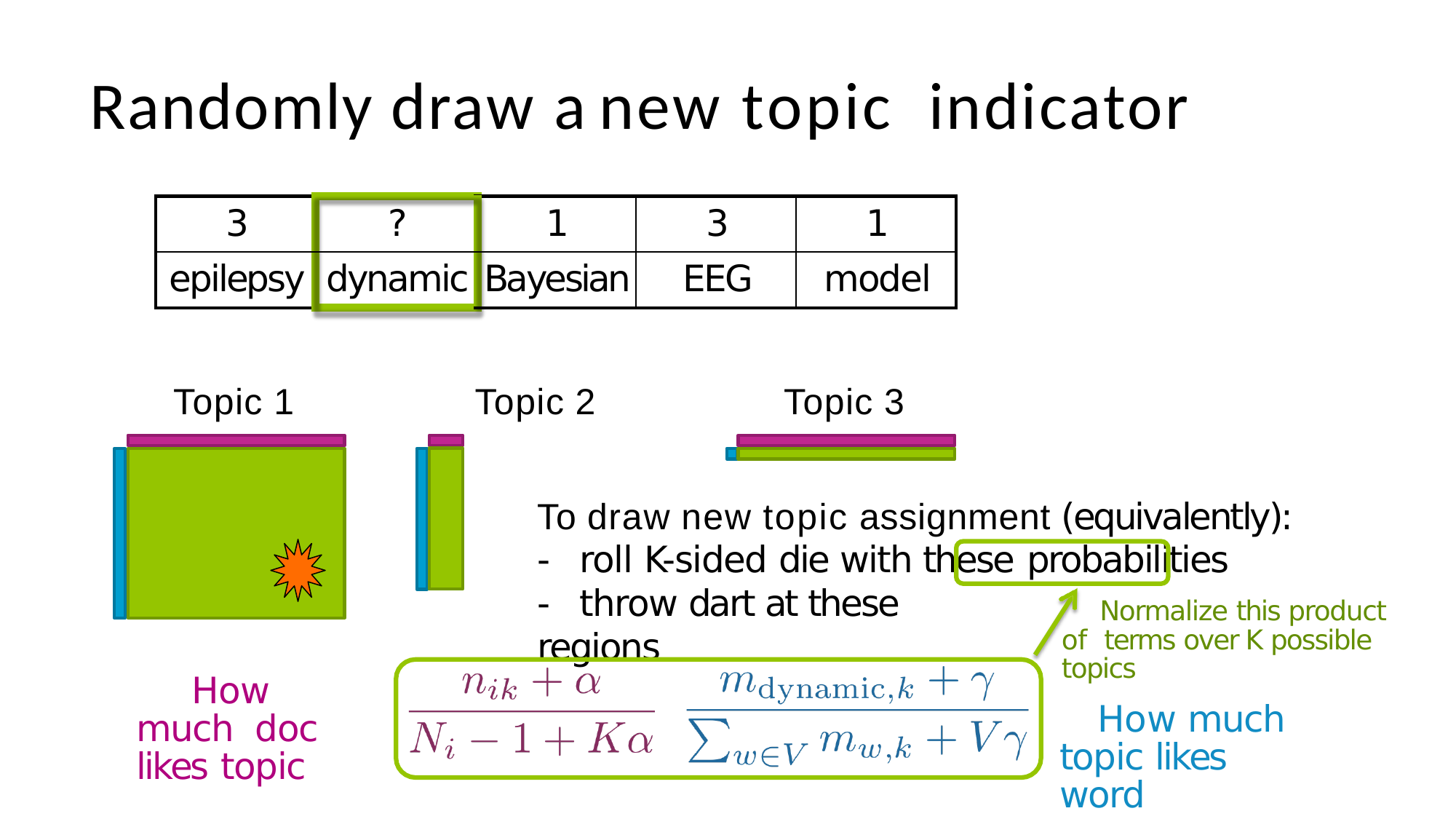

# Randomly draw a new topic  indicator

| 3 | ? | 1 | 3 | 1 |
| --- | --- | --- | --- | --- |
| epilepsy | dynamic | Bayesian | EEG | model |
Topic 1
Topic 2
Topic 3

To draw new topic assignment (equivalently):
-	roll K-sided die with these probabilities

-	throw dart at these regions

Normalize this product of  terms over K possible topics
How much  topic likes word

How much  doc likes topic